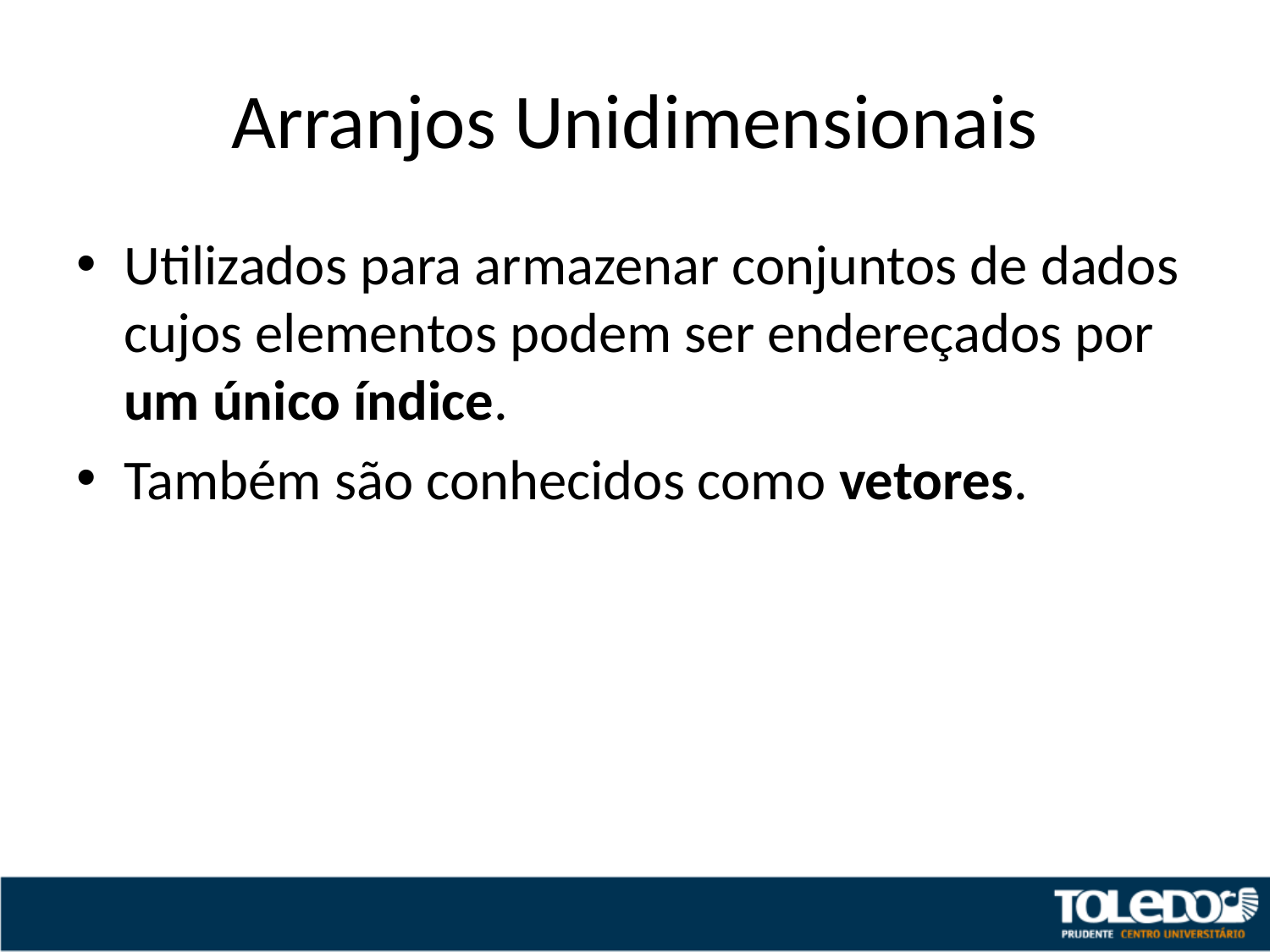

# Arranjos Unidimensionais
Utilizados para armazenar conjuntos de dados cujos elementos podem ser endereçados por um único índice.
Também são conhecidos como vetores.